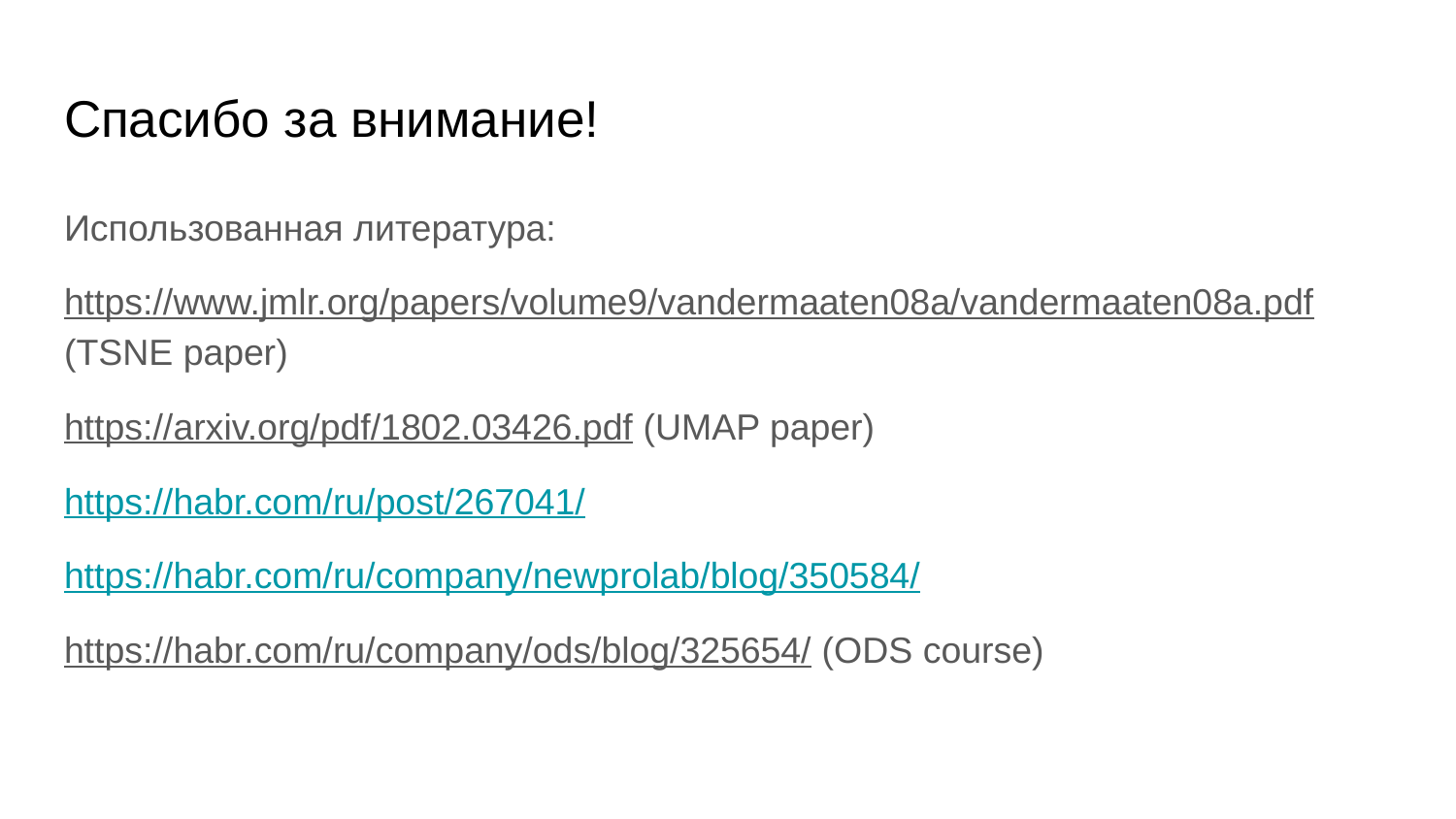

# Спасибо за внимание!
Использованная литература:
https://www.jmlr.org/papers/volume9/vandermaaten08a/vandermaaten08a.pdf (TSNE paper)
https://arxiv.org/pdf/1802.03426.pdf (UMAP paper)
https://habr.com/ru/post/267041/
https://habr.com/ru/company/newprolab/blog/350584/
https://habr.com/ru/company/ods/blog/325654/ (ODS course)